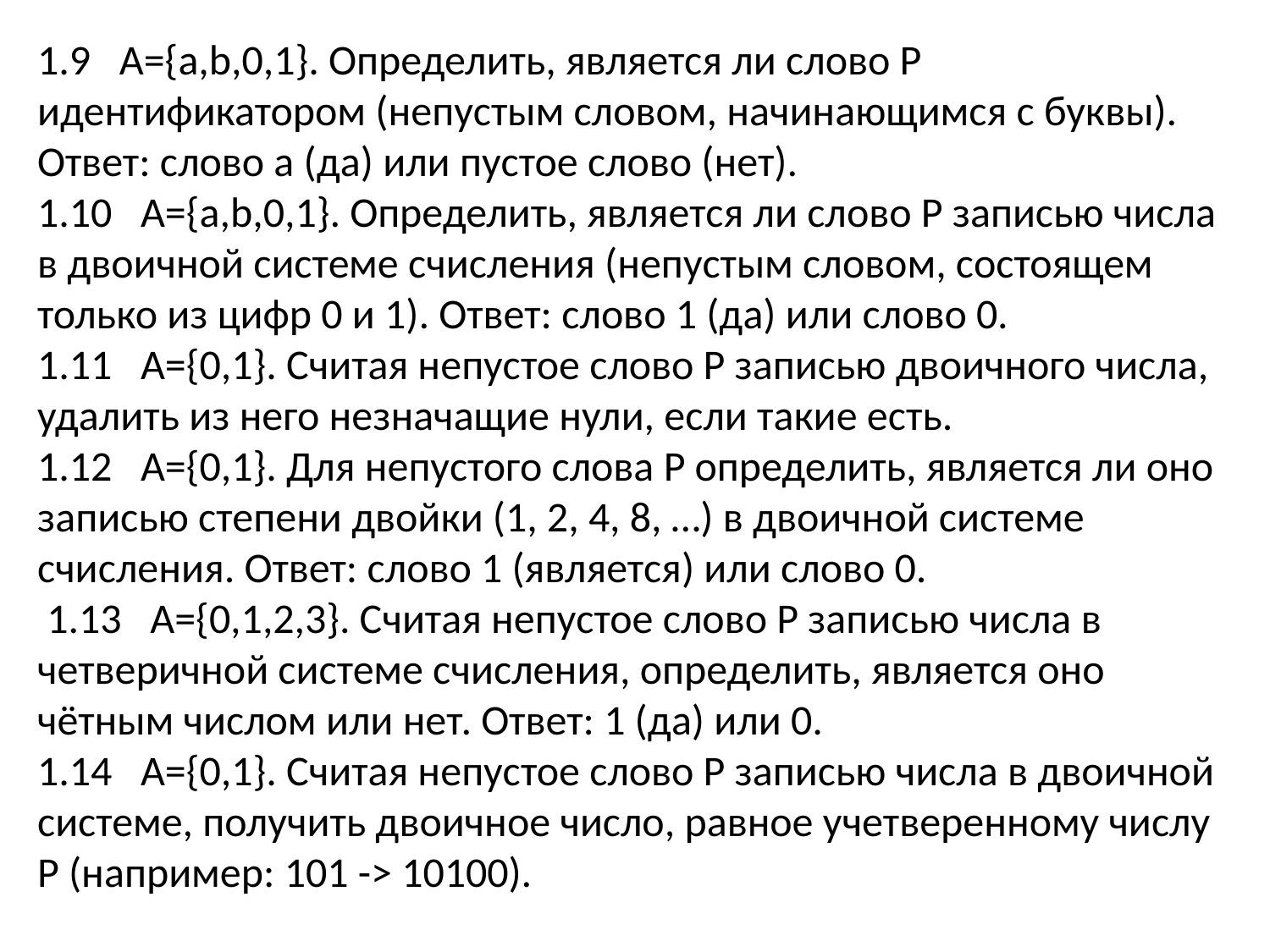

1.9   A={a,b,0,1}. Определить, является ли слово P идентификатором (непустым словом, начинающимся с буквы). Ответ: слово a (да) или пустое слово (нет).
1.10   A={a,b,0,1}. Определить, является ли слово P записью числа в двоичной системе счисления (непустым словом, состоящем только из цифр 0 и 1). Ответ: слово 1 (да) или слово 0.
1.11   A={0,1}. Считая непустое слово P записью двоичного числа, удалить из него незначащие нули, если такие есть.
1.12   A={0,1}. Для непустого слова P определить, является ли оно записью степени двойки (1, 2, 4, 8, …) в двоичной системе счисления. Ответ: слово 1 (является) или слово 0.
 1.13   A={0,1,2,3}. Считая непустое слово P записью числа в четверичной системе счисления, определить, является оно чётным числом или нет. Ответ: 1 (да) или 0.
1.14   A={0,1}. Считая непустое слово P записью числа в двоичной системе, получить двоичное число, равное учетверенному числу P (например: 101 -> 10100).